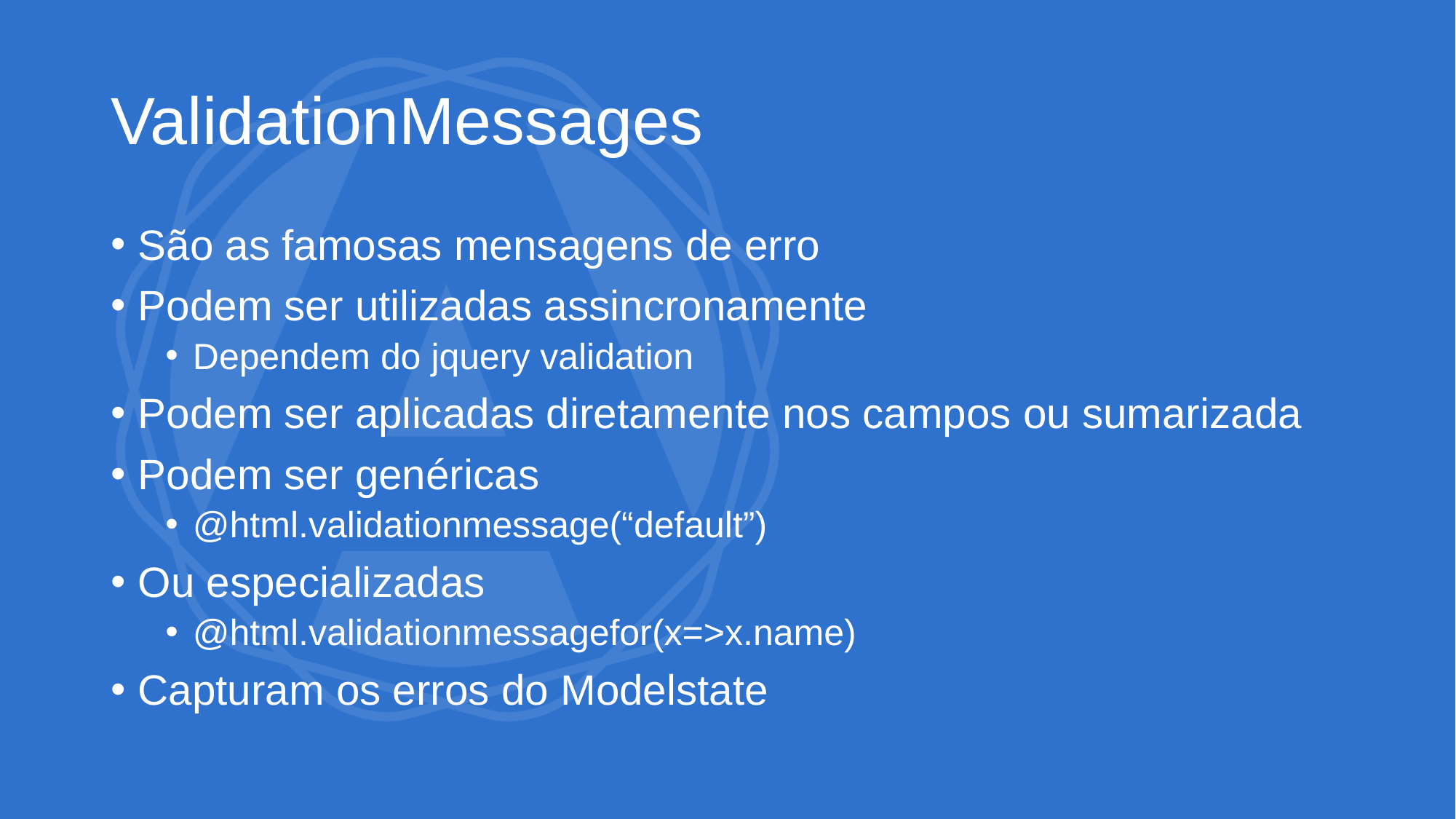

# ValidationMessages
São as famosas mensagens de erro
Podem ser utilizadas assincronamente
Dependem do jquery validation
Podem ser aplicadas diretamente nos campos ou sumarizada
Podem ser genéricas
@html.validationmessage(“default”)
Ou especializadas
@html.validationmessagefor(x=>x.name)
Capturam os erros do Modelstate